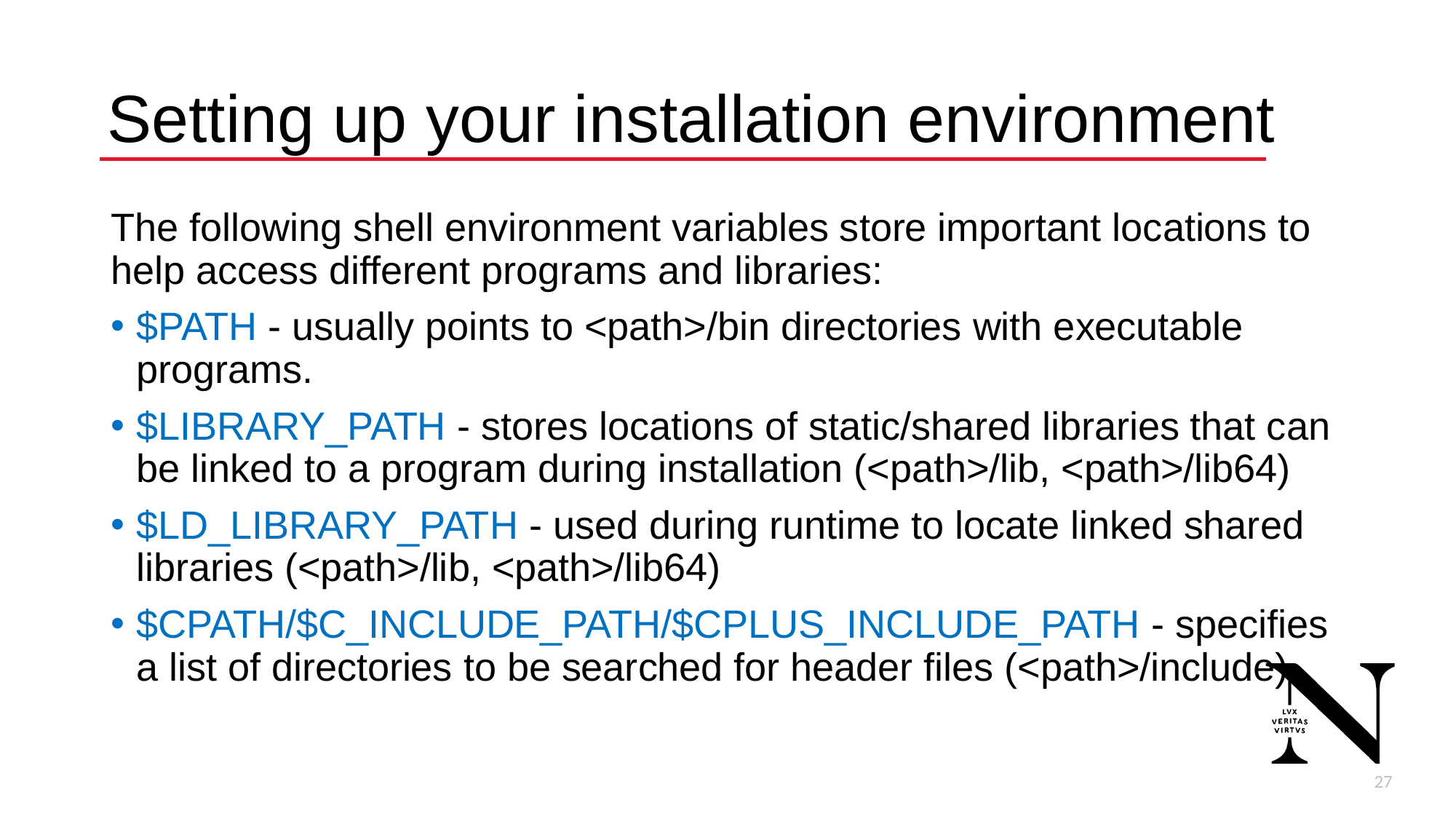

# Setting up your installation environment
The following shell environment variables store important locations to help access different programs and libraries:
$PATH - usually points to <path>/bin directories with executable programs.
$LIBRARY_PATH - stores locations of static/shared libraries that can be linked to a program during installation (<path>/lib, <path>/lib64)
$LD_LIBRARY_PATH - used during runtime to locate linked shared libraries (<path>/lib, <path>/lib64)
$CPATH/$C_INCLUDE_PATH/$CPLUS_INCLUDE_PATH - specifies a list of directories to be searched for header files (<path>/include).

27